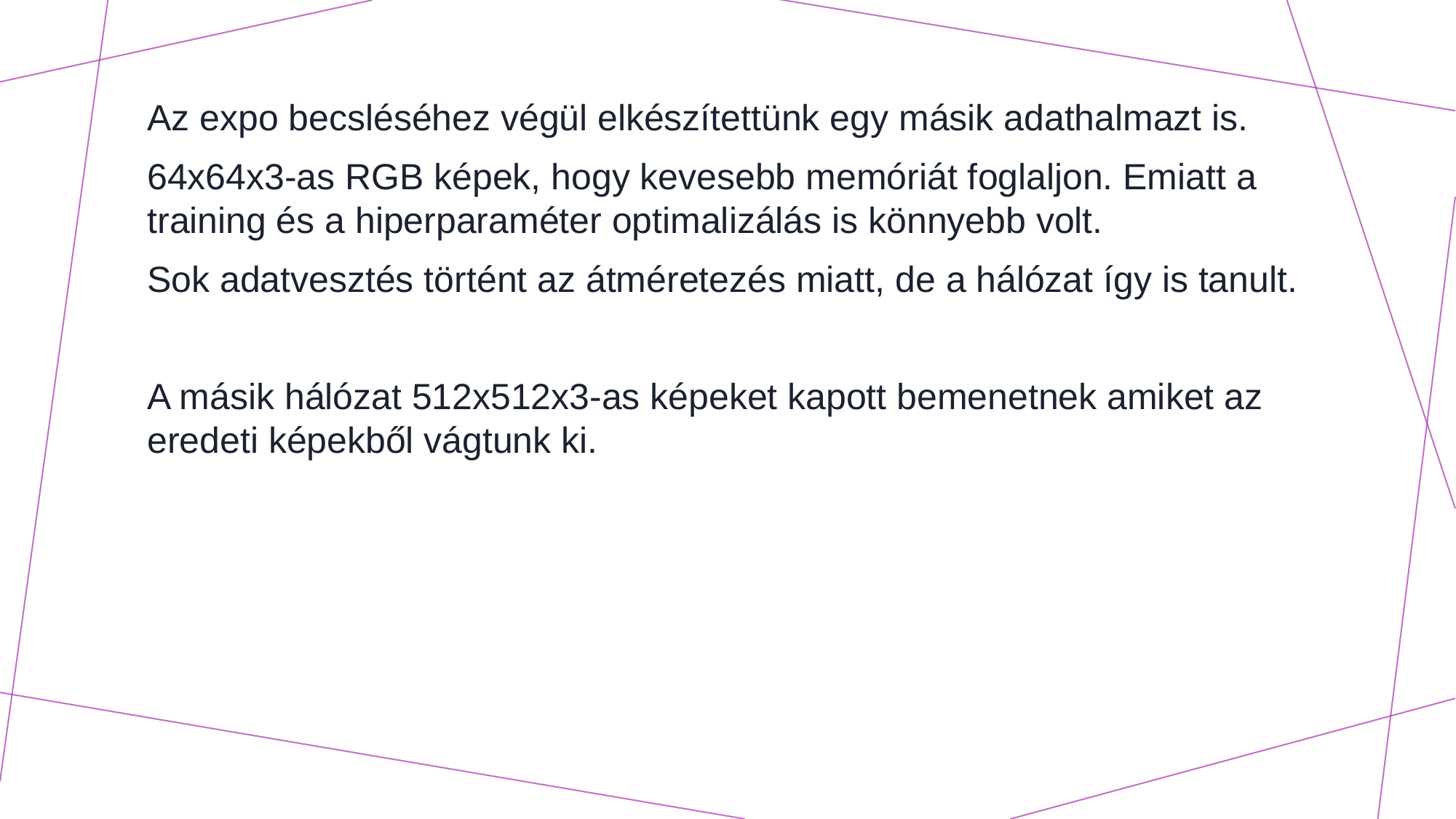

Az expo becsléséhez végül elkészítettünk egy másik adathalmazt is.
64x64x3-as RGB képek, hogy kevesebb memóriát foglaljon. Emiatt a training és a hiperparaméter optimalizálás is könnyebb volt.
Sok adatvesztés történt az átméretezés miatt, de a hálózat így is tanult.

A másik hálózat 512x512x3-as képeket kapott bemenetnek amiket az eredeti képekből vágtunk ki.